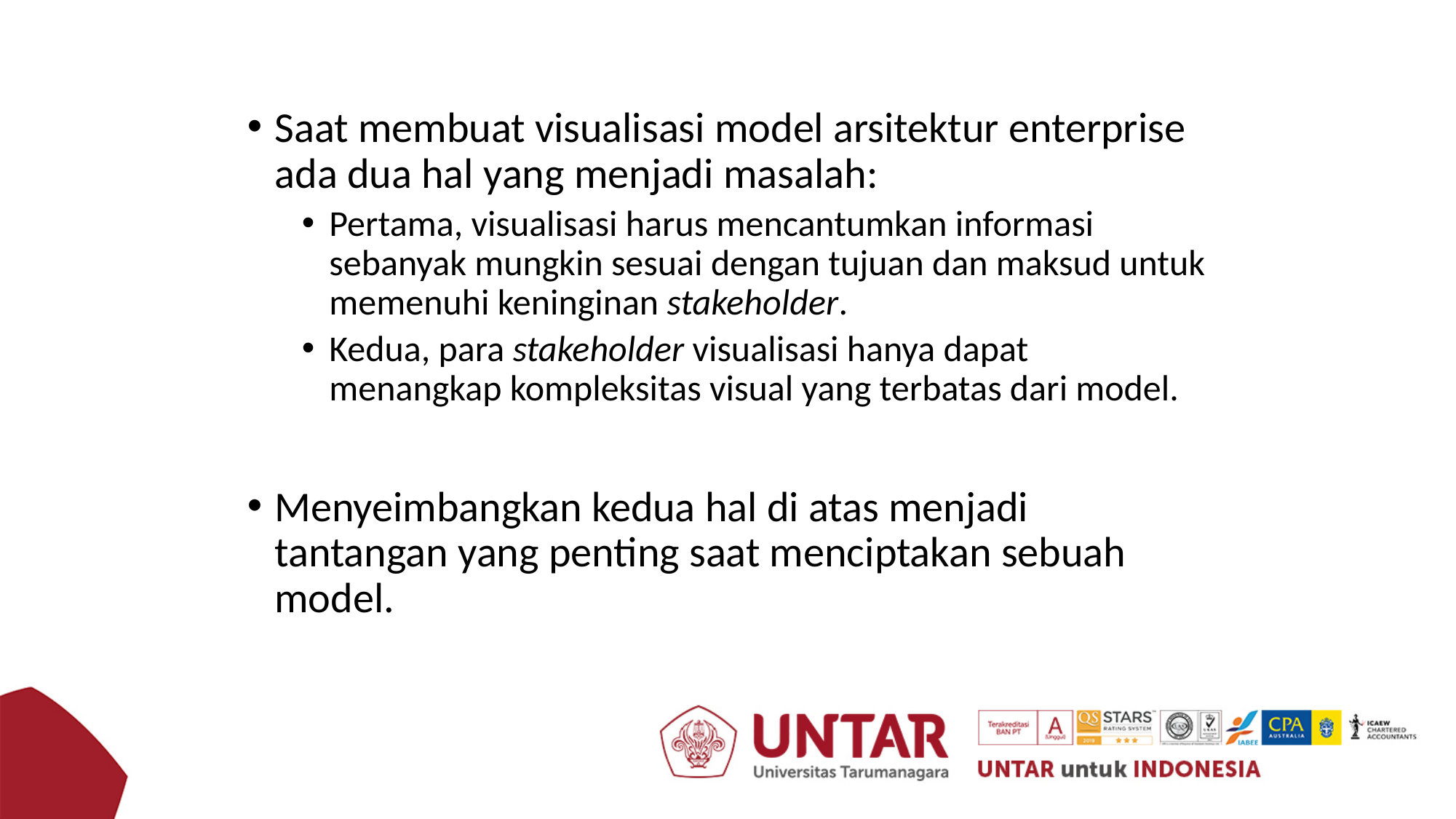

Saat membuat visualisasi model arsitektur enterprise ada dua hal yang menjadi masalah:
Pertama, visualisasi harus mencantumkan informasi sebanyak mungkin sesuai dengan tujuan dan maksud untuk memenuhi keninginan stakeholder.
Kedua, para stakeholder visualisasi hanya dapat menangkap kompleksitas visual yang terbatas dari model.

Menyeimbangkan kedua hal di atas menjadi tantangan yang penting saat menciptakan sebuah model.